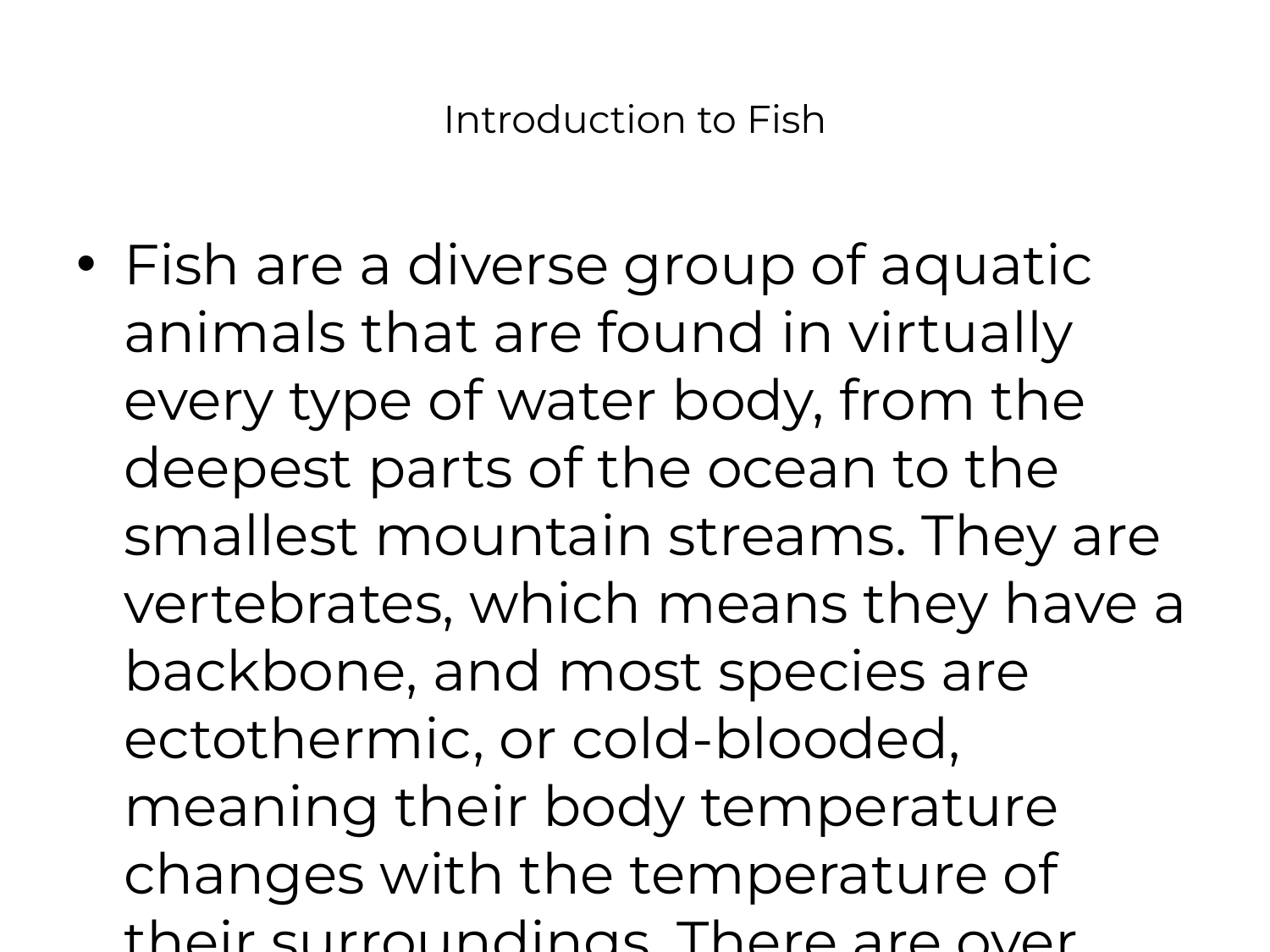

# Introduction to Fish
Fish are a diverse group of aquatic animals that are found in virtually every type of water body, from the deepest parts of the ocean to the smallest mountain streams. They are vertebrates, which means they have a backbone, and most species are ectothermic, or cold-blooded, meaning their body temperature changes with the temperature of their surroundings. There are over 33,000 known species of fish, making them the most diverse group of vertebrates on the planet.

Fish can be broadly divided into three main categories:

1. **Jawless Fish (Agnatha):** These are the most primitive type of fish and include species like lampreys and hagfish. They lack jaws and paired fins, which distinguishes them from the other two categories.

2. **Cartilaginous Fish (Chondrichthyes):** This group includes sharks, rays, and skates. Their skeletons are made of cartilage rather than bone, which is lighter and more flexible. Many species within this group are apex predators in their respective ecosystems.

3. **Bony Fish (Osteichthyes):** This is the largest group of fish, including both the lobe-finned fishes (only a few species like the coelacanth and lungfish) and the much more numerous ray-finned fishes (which constitute the majority of fish species). Their skeletons are made of bone, and they have a diverse array of adaptations that allow them to thrive in diverse environments.

Fish have several adaptations for aquatic life. Most have streamlined bodies that reduce water resistance for efficient swimming. Their fins serve various purposes, including locomotion, stability, and steering. Many fish also have gills, which are organs that extract dissolved oxygen from water and expel carbon dioxide.

Reproduction among fish is predominantly oviparous, meaning they lay eggs, although some species are ovoviviparous (where embryos develop inside eggs that are retained within the mother's body until they are ready to hatch) or viviparous (where offspring develop inside the mother and are born live). The methods of fertilization can be external or internal, and parental care varies widely among species.

In terms of sensory perception, fish have well-developed senses to navigate, communicate, and find food within the aquatic environment. They have lateral lines, which are unique organs that detect movement, vibration, and pressure gradients in the water. Many species also have keen eyesight and a sense of taste and smell. Some fish can emit and detect electrical impulses, which is especially useful in murky waters.

Fish serve vital roles in their ecosystems as predators, prey, and sometimes both. They are also an essential resource for humans, providing a significant source of protein. Fishery industries and aquaculture are major economic sectors in many countries around the world.

Additionally, fish are popular as pets in home aquariums, and they have cultural and recreational significance through activities like sport fishing. Due to their importance, fish are the subject of intense study in fields such as biology, ecology, and conservation. Rapid changes in marine and freshwater environments due to pollution, overfishing, and climate change have meant many fish species are at risk, making conservation efforts increasingly important.